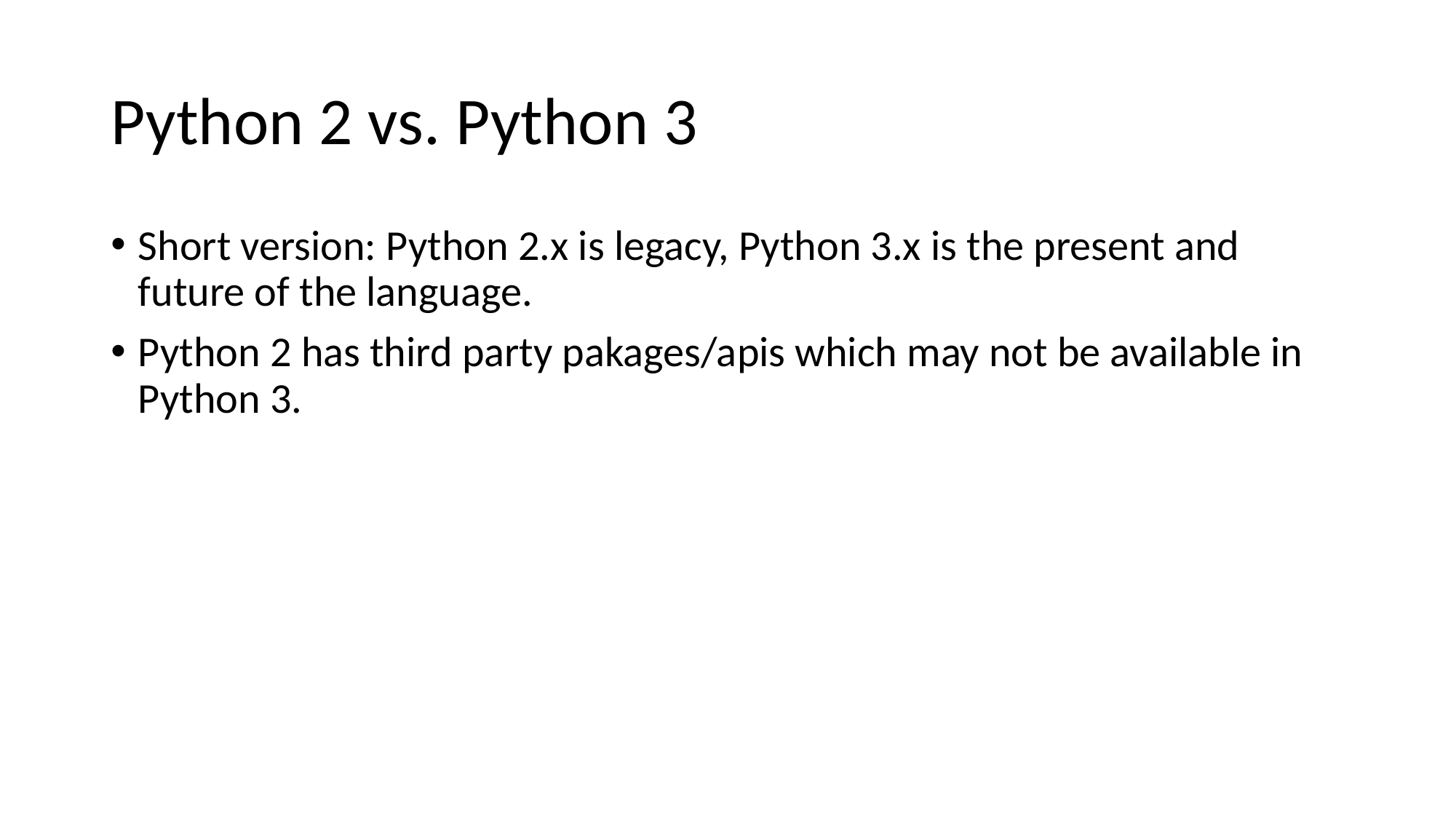

# Python 2 vs. Python 3
Short version: Python 2.x is legacy, Python 3.x is the present and future of the language.
Python 2 has third party pakages/apis which may not be available in Python 3.